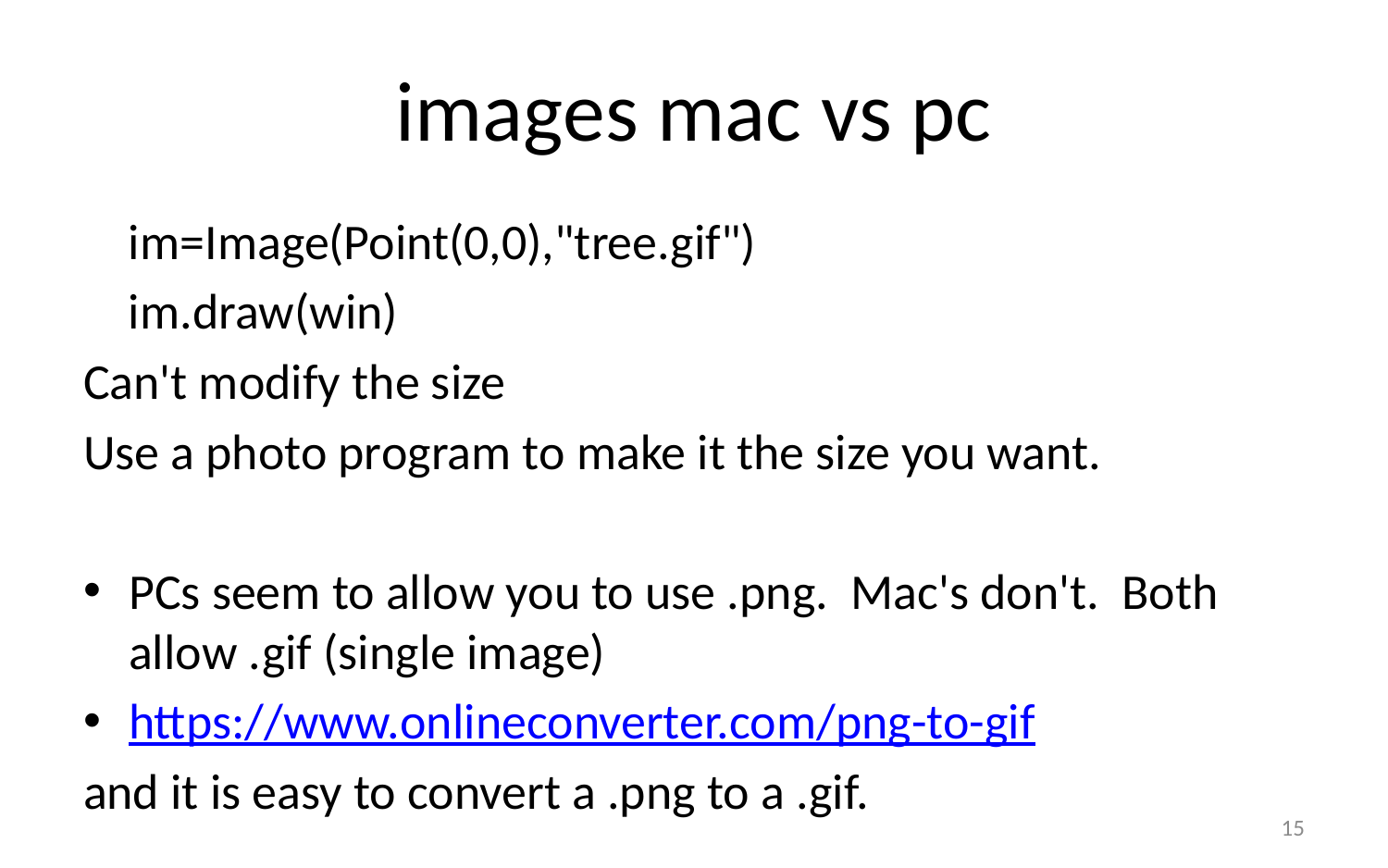

# images mac vs pc
    im=Image(Point(0,0),"tree.gif")
    im.draw(win)
Can't modify the size
Use a photo program to make it the size you want.

PCs seem to allow you to use .png.  Mac's don't.  Both allow .gif (single image)
https://www.onlineconverter.com/png-to-gif
and it is easy to convert a .png to a .gif.

15